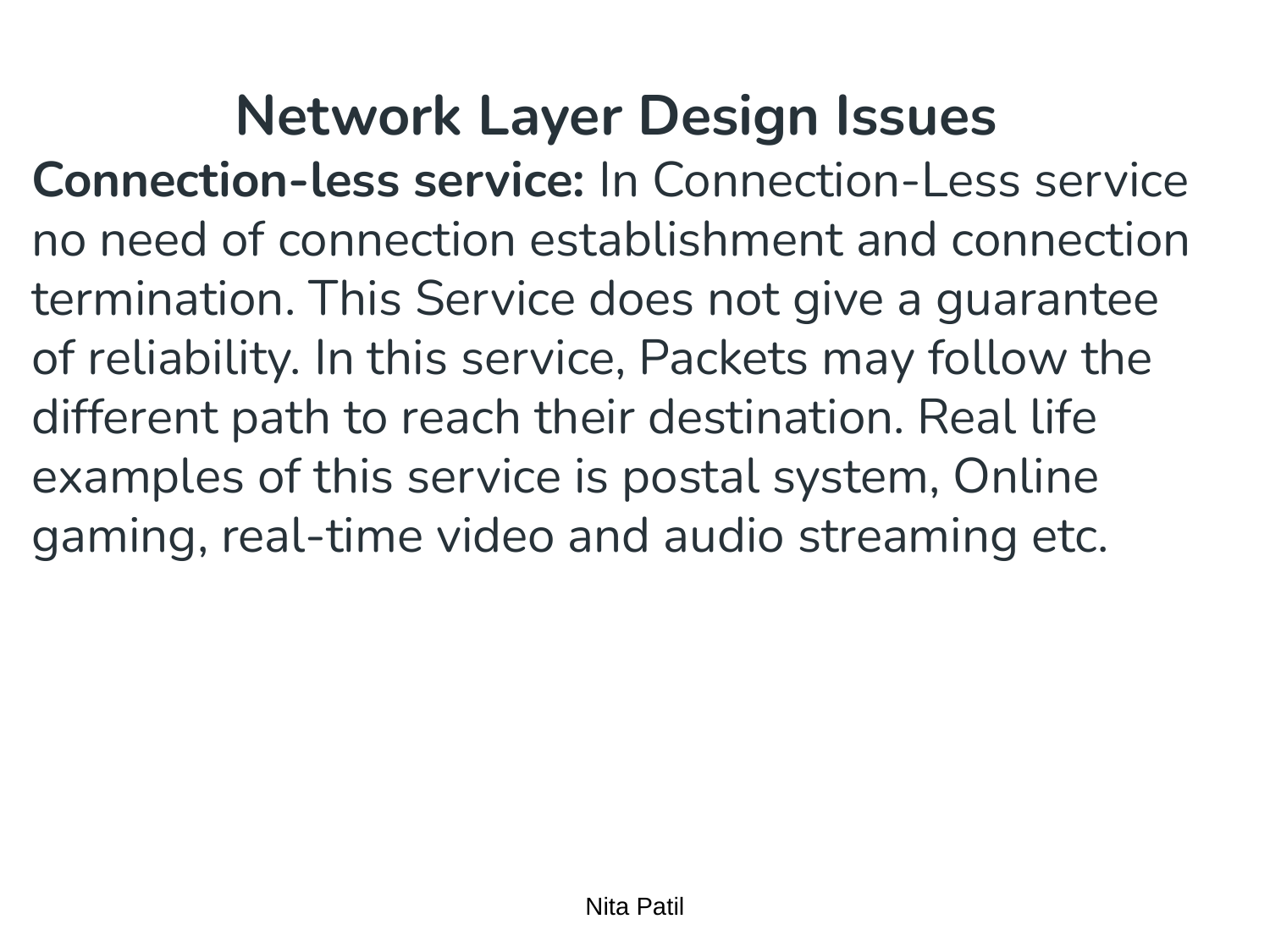

# Network Layer Design Issues
Connection-less service: In Connection-Less service no need of connection establishment and connection termination. This Service does not give a guarantee of reliability. In this service, Packets may follow the different path to reach their destination. Real life examples of this service is postal system, Online gaming, real-time video and audio streaming etc.
Nita Patil